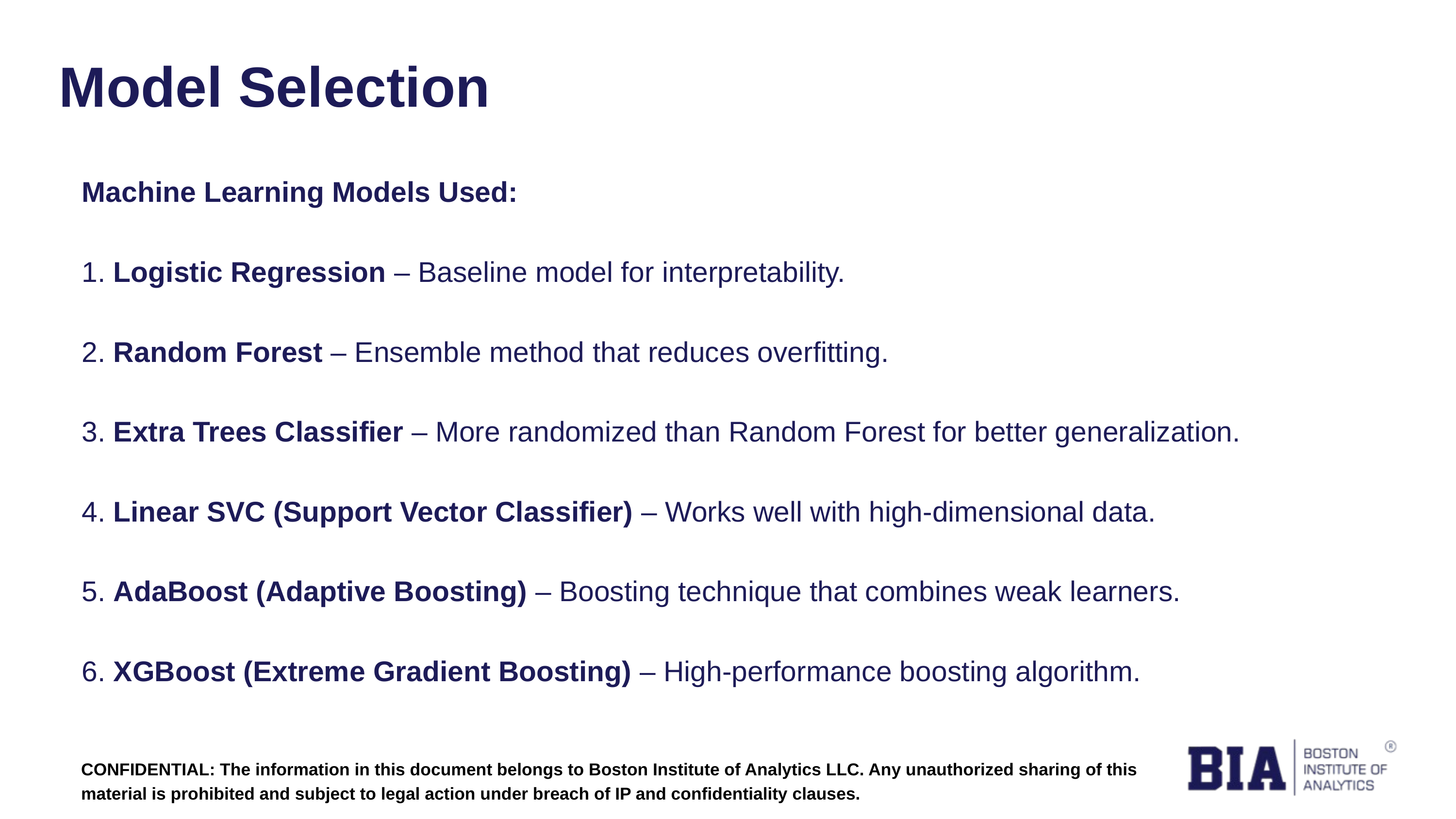

Model Selection
Machine Learning Models Used:

1. Logistic Regression – Baseline model for interpretability.

2. Random Forest – Ensemble method that reduces overfitting.

3. Extra Trees Classifier – More randomized than Random Forest for better generalization.

4. Linear SVC (Support Vector Classifier) – Works well with high-dimensional data.

5. AdaBoost (Adaptive Boosting) – Boosting technique that combines weak learners.

6. XGBoost (Extreme Gradient Boosting) – High-performance boosting algorithm.

CONFIDENTIAL: The information in this document belongs to Boston Institute of Analytics LLC. Any unauthorized sharing of this
material is prohibited and subject to legal action under breach of IP and confidentiality clauses.